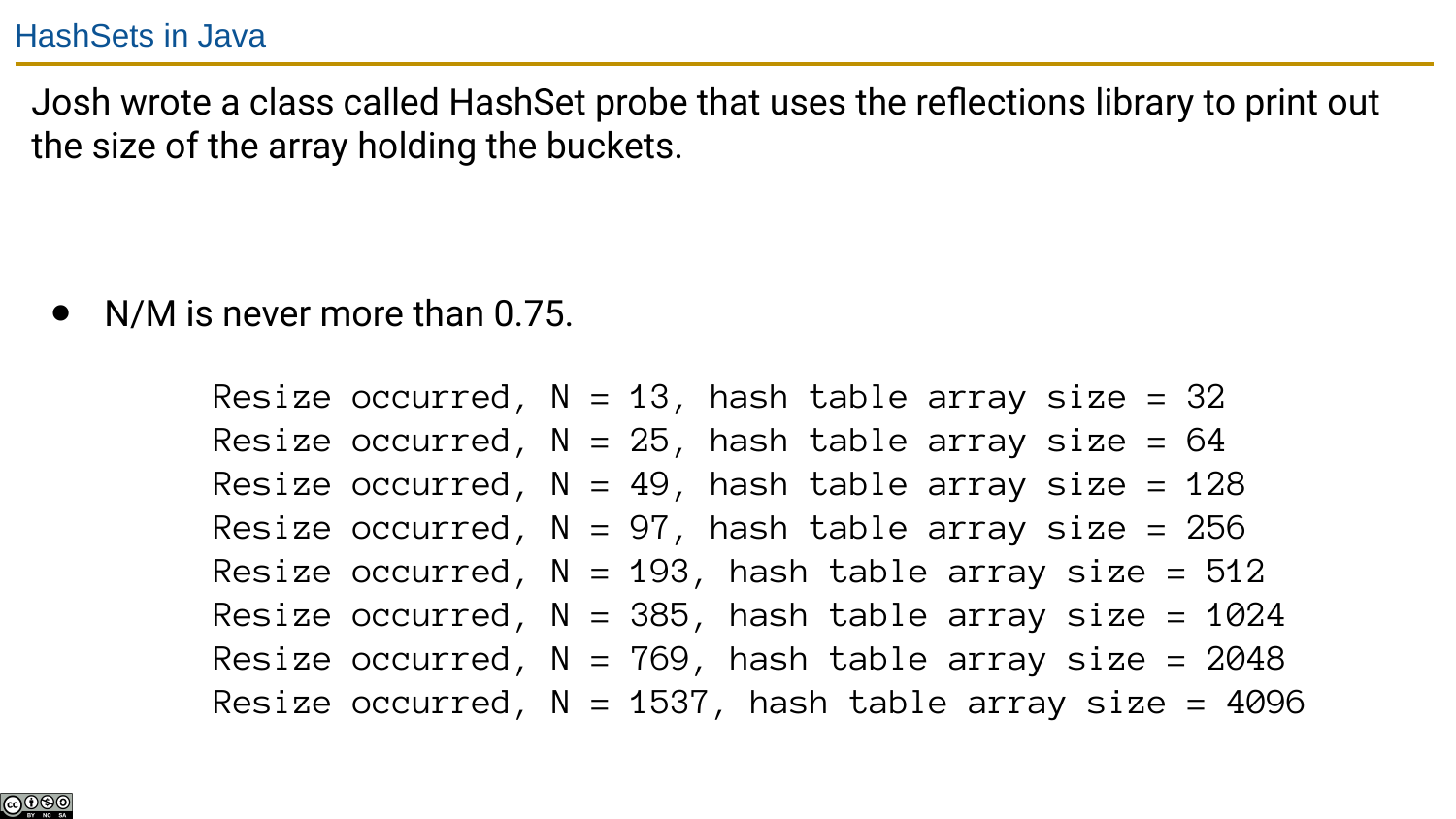

# HashSets in Java
Josh wrote a class called HashSet probe that uses the reflections library to print out the size of the array holding the buckets.

N/M is never more than 0.75.
Resize occurred, N = 13, hash table array size = 32
Resize occurred, N = 25, hash table array size = 64
Resize occurred, N = 49, hash table array size = 128
Resize occurred, N = 97, hash table array size = 256
Resize occurred, N = 193, hash table array size = 512
Resize occurred, N = 385, hash table array size = 1024
Resize occurred, N = 769, hash table array size = 2048
Resize occurred, N = 1537, hash table array size = 4096